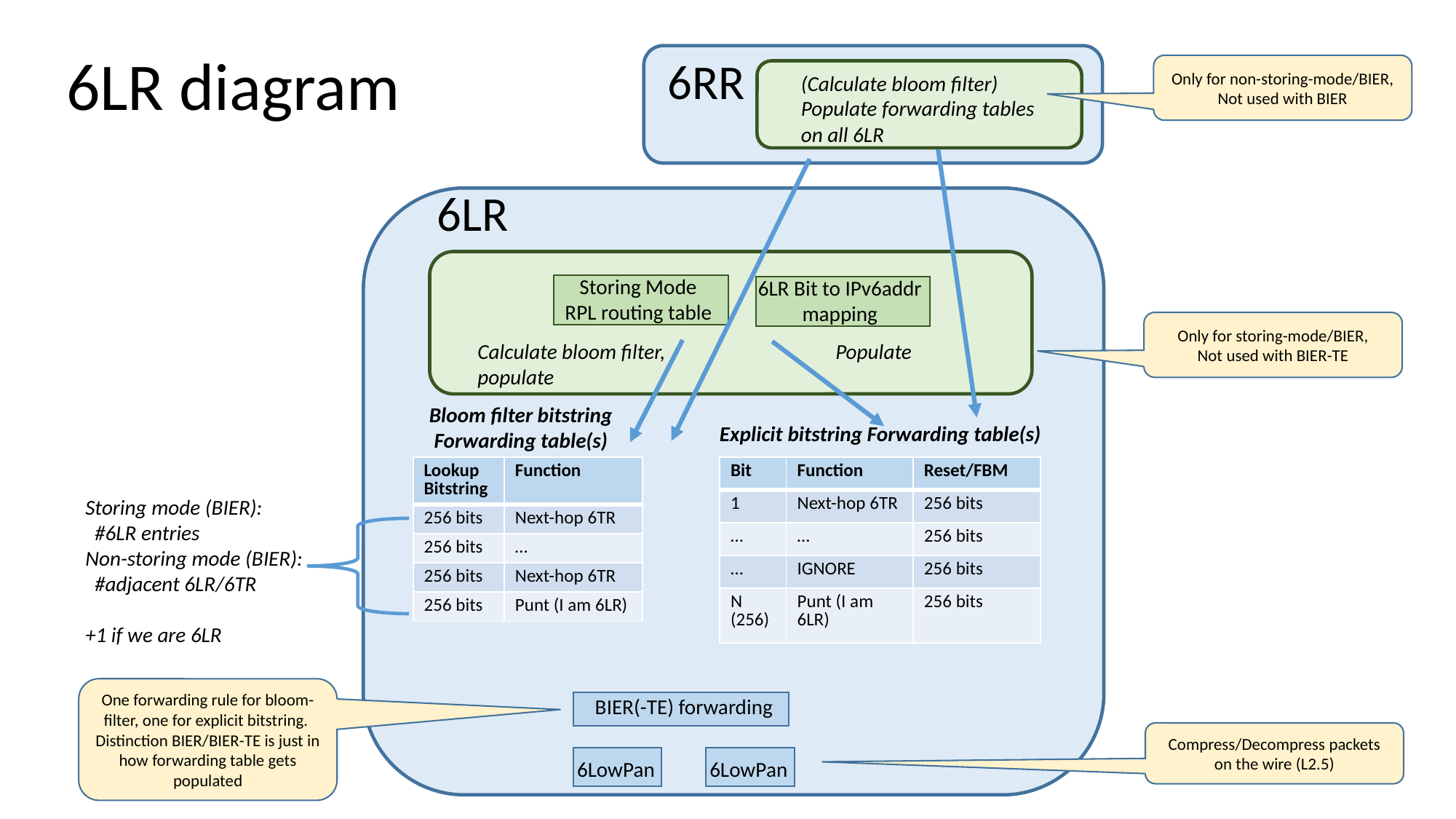

# 6LR diagram
6RR

Only for non-storing-mode/BIER,
Not used with BIER

(Calculate bloom filter)
Populate forwarding tables  on all 6LR
6LR

Storing Mode
RPL routing table

6LR Bit to IPv6addr
mapping

Only for storing-mode/BIER,
Not used with BIER-TE
Populate
Calculate bloom filter,
populate
Bloom filter bitstring
Forwarding table(s)
Explicit bitstring Forwarding table(s)
| Lookup Bitstring | Function |
| --- | --- |
| 256 bits | Next-hop 6TR |
| 256 bits | … |
| 256 bits | Next-hop 6TR |
| 256 bits | Punt (I am 6LR) |
| Bit | Function | Reset/FBM |
| --- | --- | --- |
| 1 | Next-hop 6TR | 256 bits |
| … | … | 256 bits |
| … | IGNORE | 256 bits |
| N (256) | Punt (I am 6LR) | 256 bits |
Storing mode (BIER):
  #6LR entries
Non-storing mode (BIER):
  #adjacent 6LR/6TR

+1 if we are 6LR

One forwarding rule for bloom-filter, one for explicit bitstring.  Distinction BIER/BIER-TE is just in how forwarding table gets populated
BIER(-TE) forwarding

Compress/Decompress packets on the wire (L2.5)

6LowPan

6LowPan